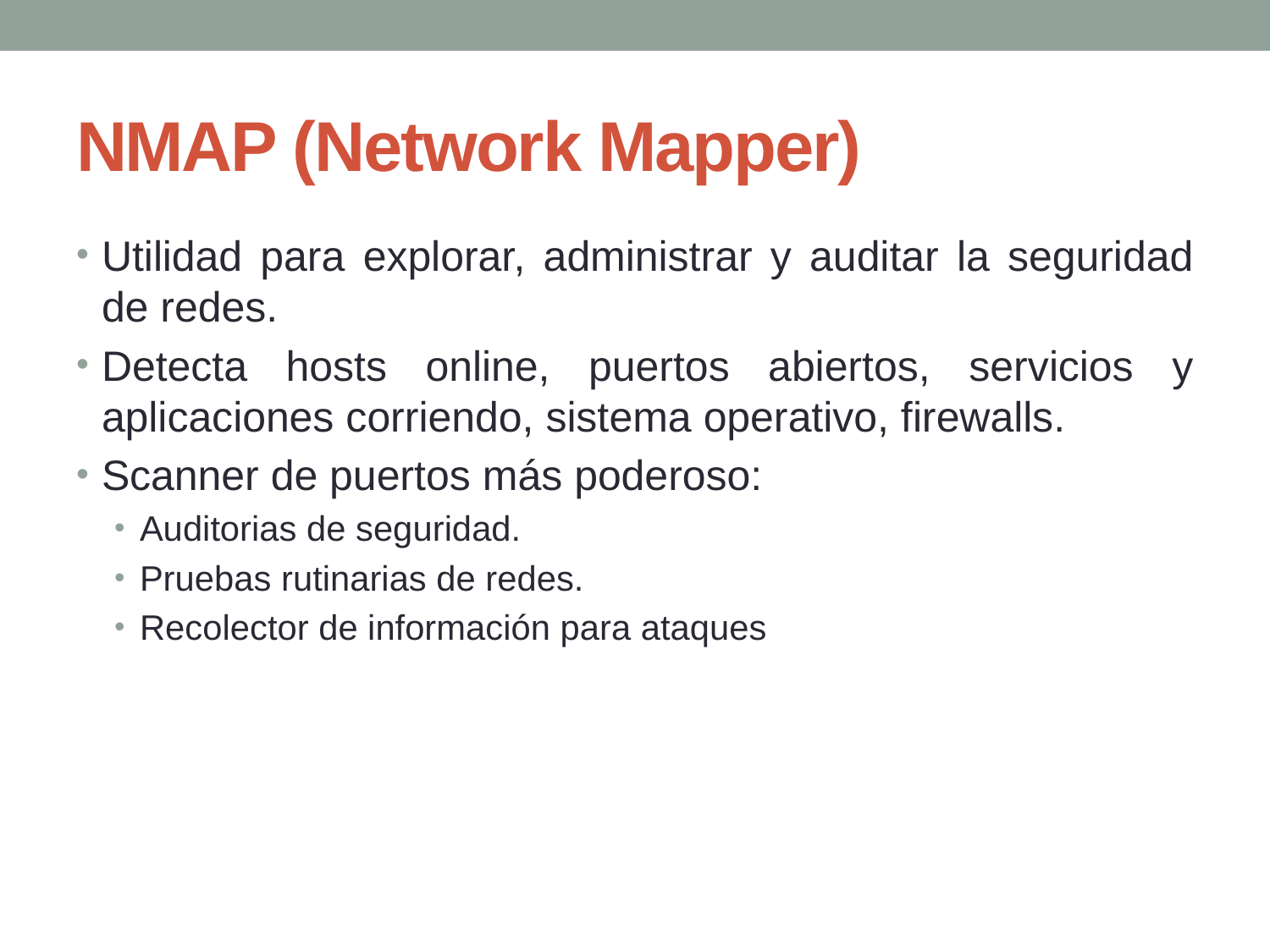

# NMAP (Network Mapper)
Utilidad para explorar, administrar y auditar la seguridad de redes.
Detecta hosts online, puertos abiertos, servicios y aplicaciones corriendo, sistema operativo, firewalls.
Scanner de puertos más poderoso:
Auditorias de seguridad.
Pruebas rutinarias de redes.
Recolector de información para ataques